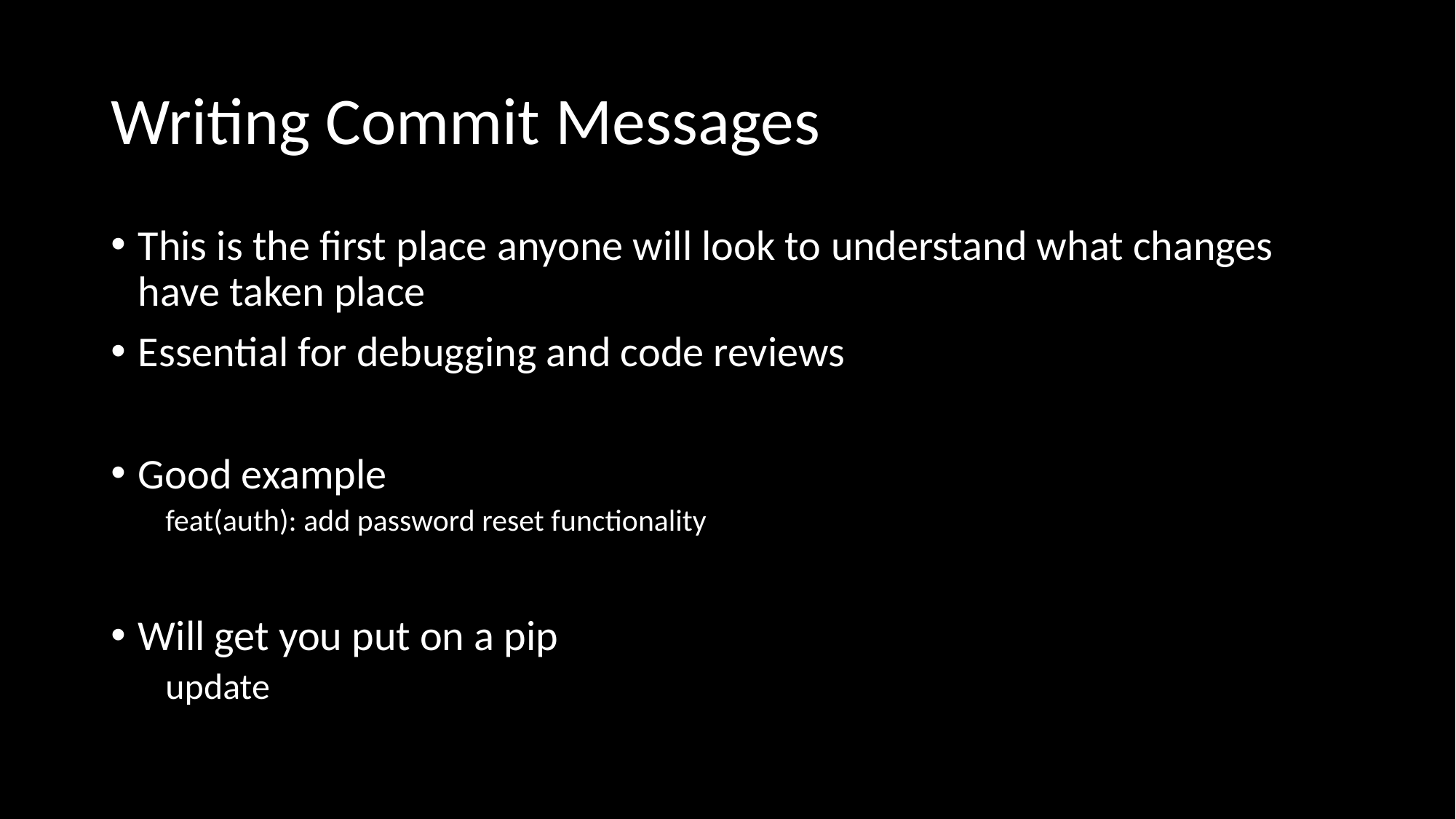

# Writing Commit Messages
This is the first place anyone will look to understand what changes have taken place
Essential for debugging and code reviews

Good example
feat(auth): add password reset functionality

Will get you put on a pip
update